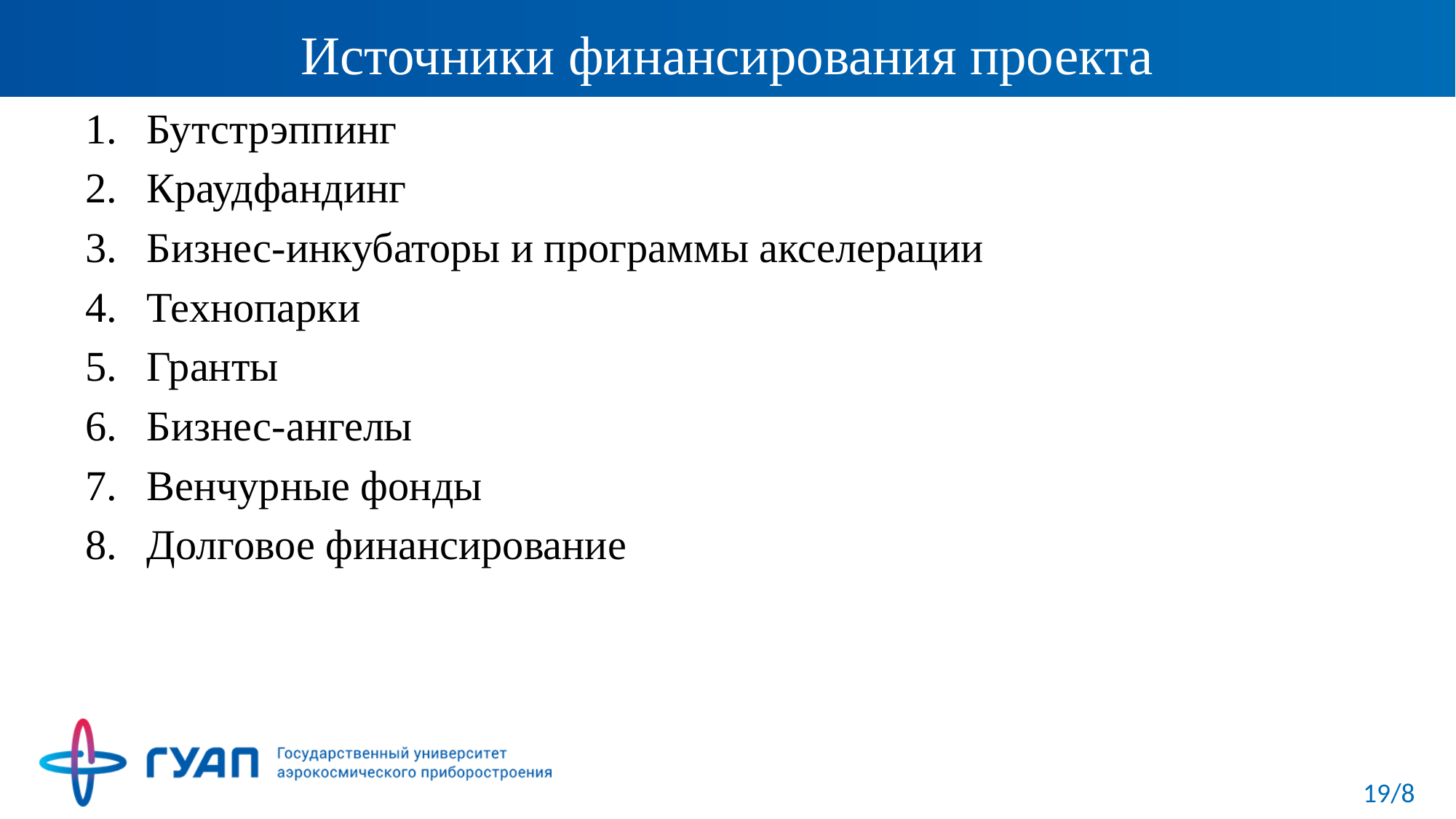

# Источники финансирования проекта
Бутстрэппинг
Краудфандинг
Бизнес-инкубаторы и программы акселерации
Технопарки
Гранты
Бизнес-ангелы
Венчурные фонды
Долговое финансирование